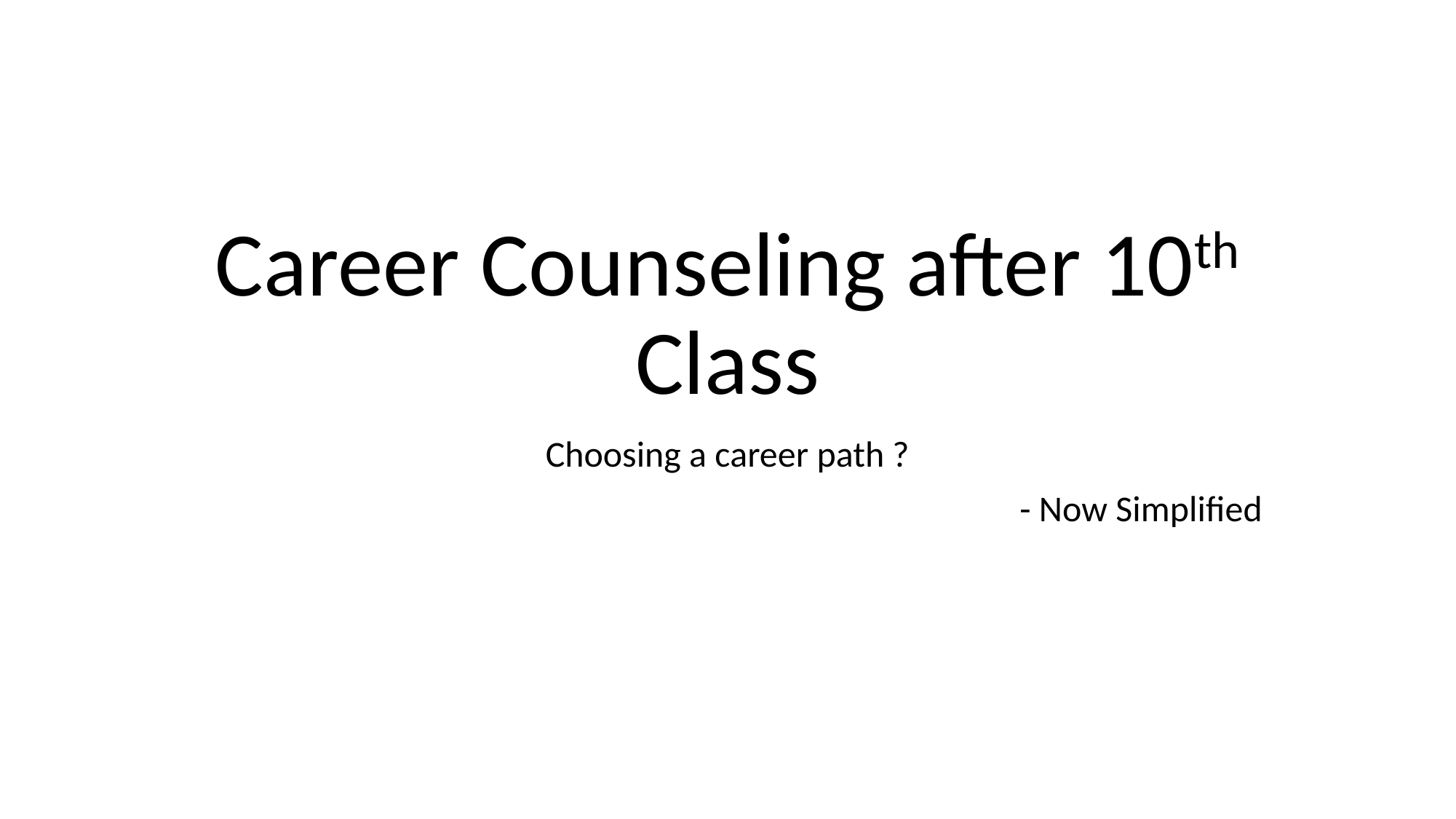

# Career Counseling after 10th Class
Choosing a career path ?
- Now Simplified